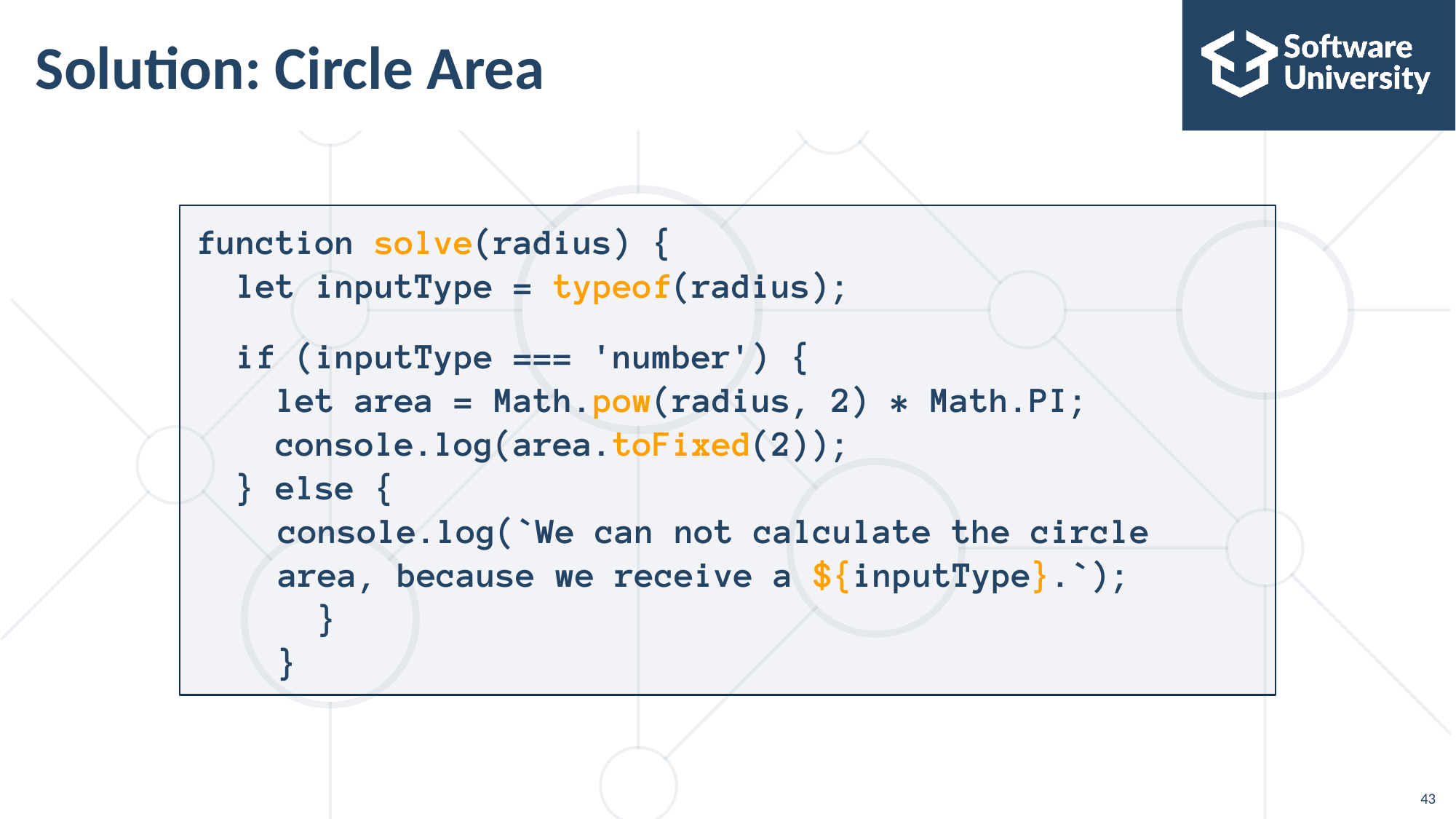

Solution: Circle Area
function solve(radius) {
  let inputType = typeof(radius);
  if (inputType === 'number') {
    let area = Math.pow(radius, 2) * Math.PI;
    console.log(area.toFixed(2));
  } else {
console.log(`We can not calculate the circle area, because we receive a ${inputType}.`);
  }
}
43